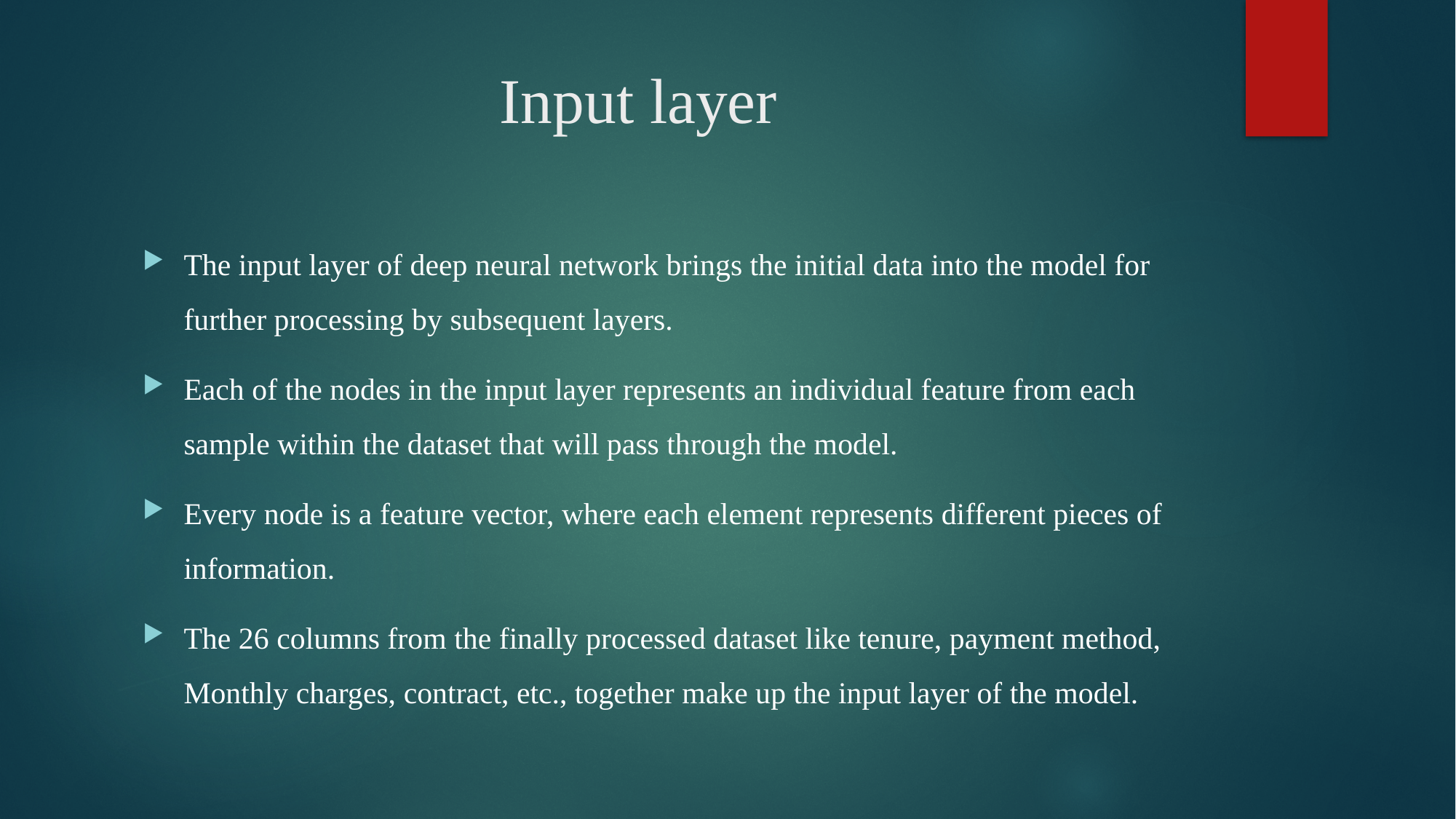

# Input layer
The input layer of deep neural network brings the initial data into the model for further processing by subsequent layers.
Each of the nodes in the input layer represents an individual feature from each sample within the dataset that will pass through the model.
Every node is a feature vector, where each element represents different pieces of information.
The 26 columns from the finally processed dataset like tenure, payment method, Monthly charges, contract, etc., together make up the input layer of the model.